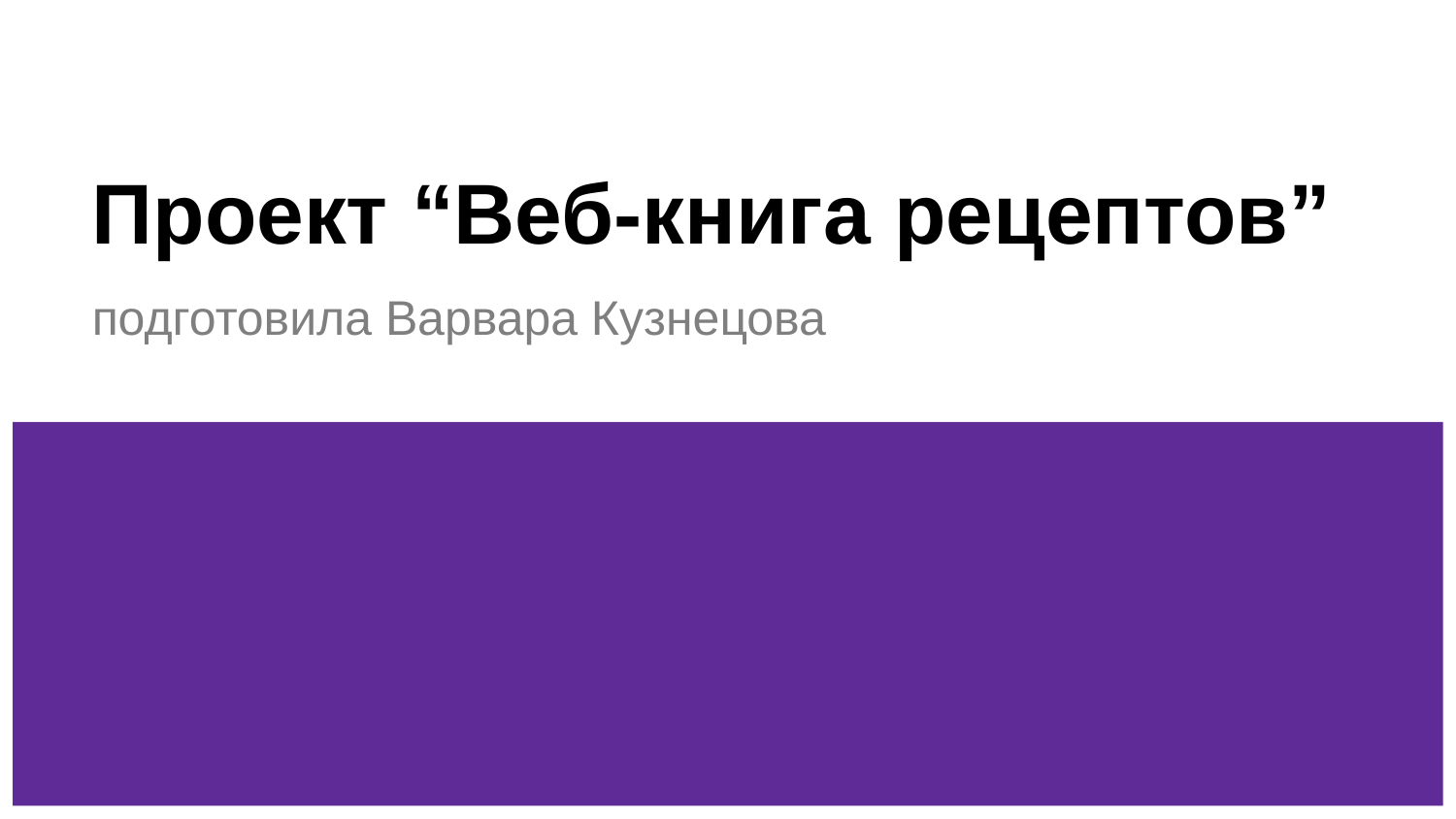

# Проект “Веб-книга рецептов”
подготовила Варвара Кузнецова